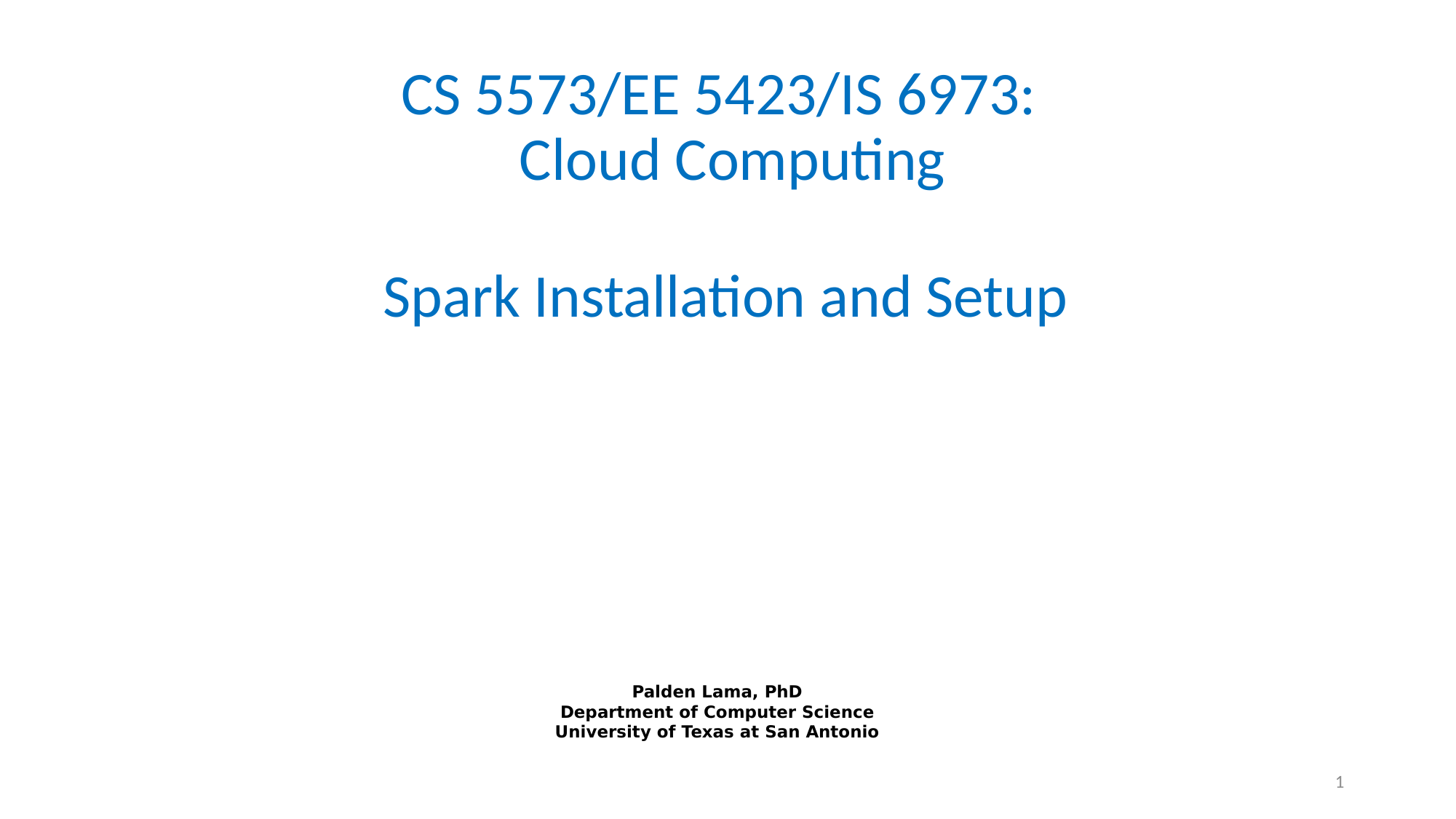

# CS 5573/EE 5423/IS 6973: Cloud Computing Spark Installation and Setup
Palden Lama, PhD
Department of Computer Science
University of Texas at San Antonio

1